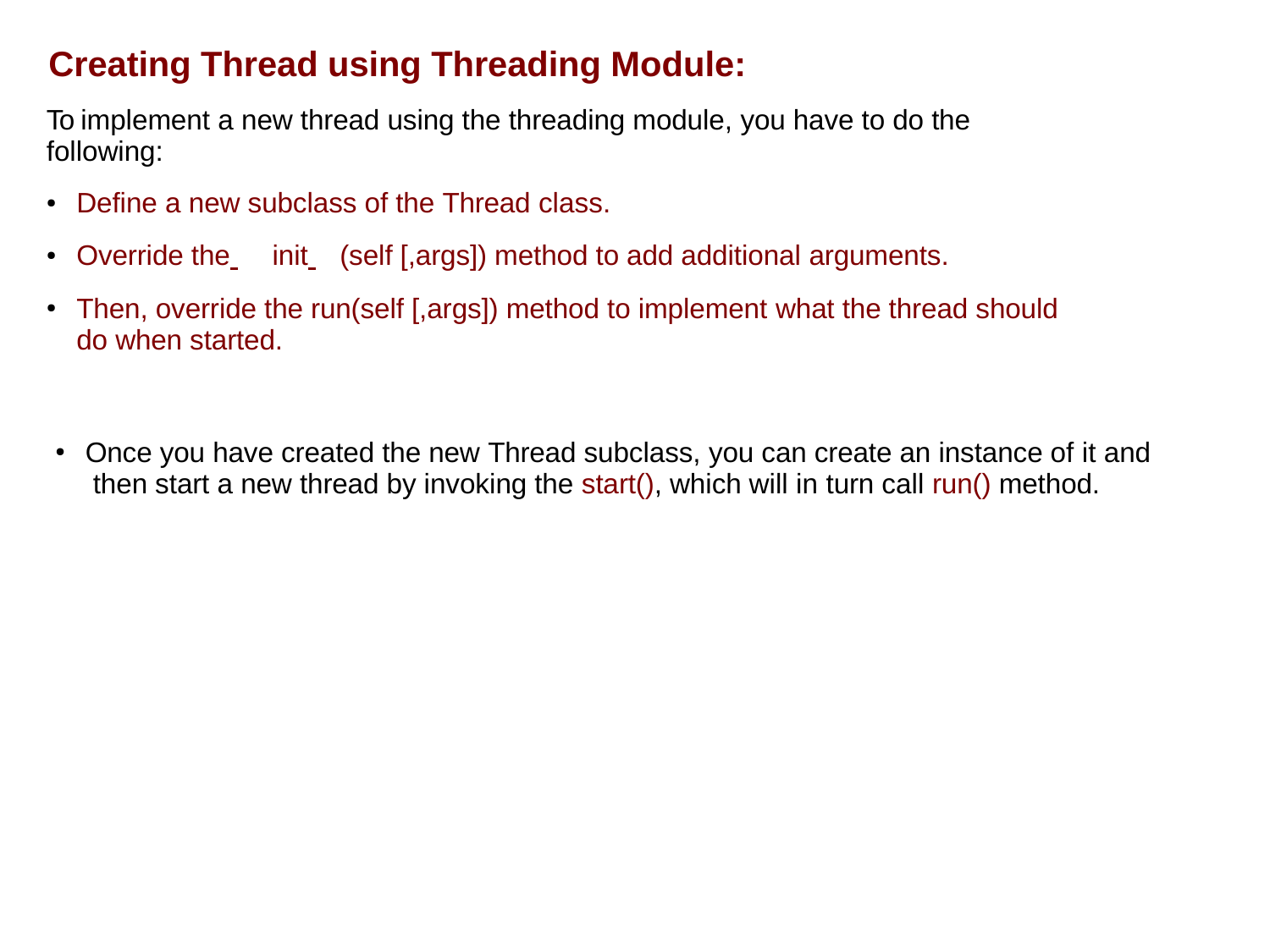

# Creating Thread using Threading Module:
To implement a new thread using the threading module, you have to do the  following:
Define a new subclass of the Thread class.
Override the 	init 	(self [,args]) method to add additional arguments.
Then, override the run(self [,args]) method to implement what the thread should  do when started.
●
●
●
Once you have created the new Thread subclass, you can create an instance of it and  then start a new thread by invoking the start(), which will in turn call run() method.
●